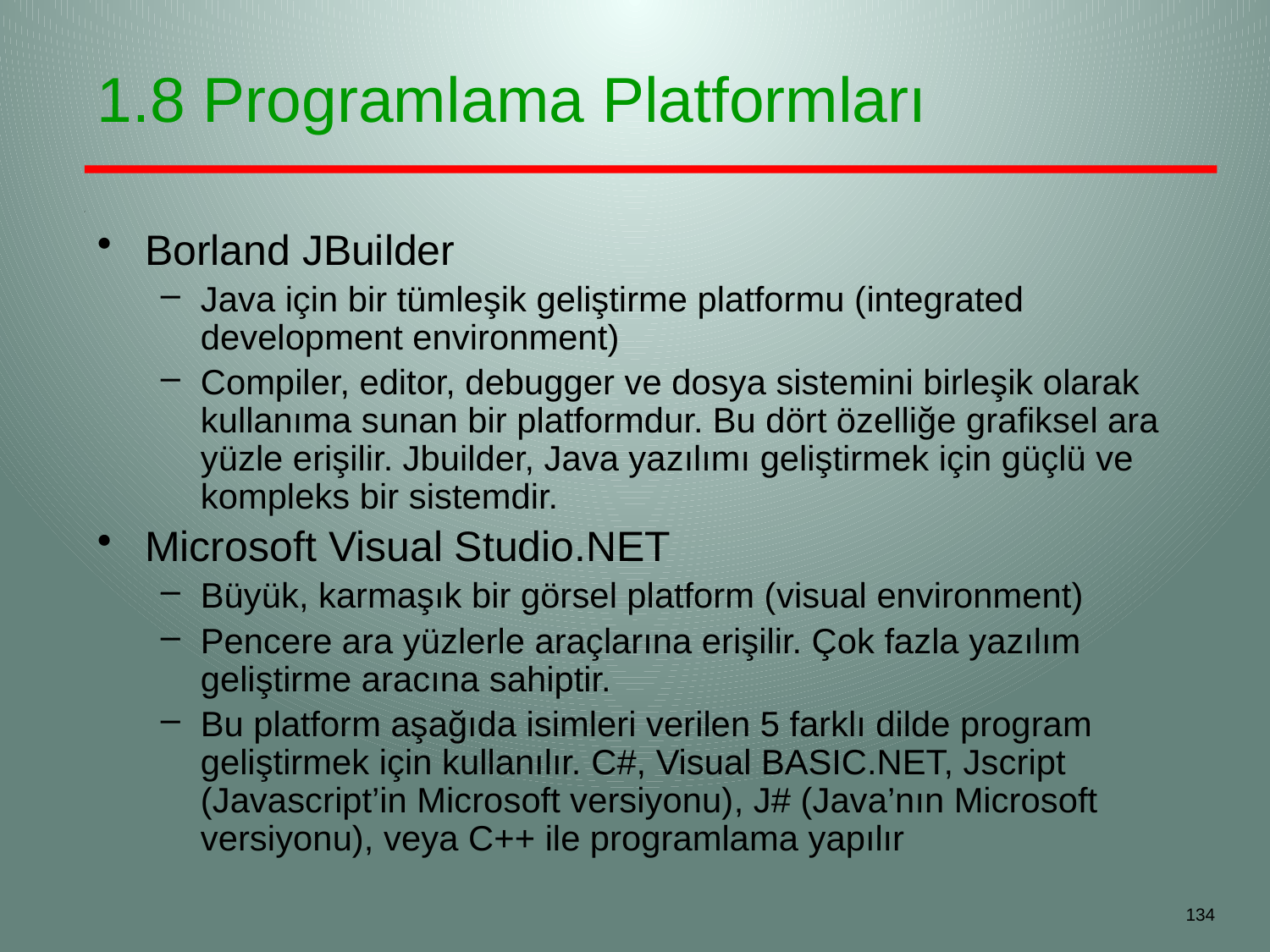

# 1.8 Programlama Platformları
Borland JBuilder
Java için bir tümleşik geliştirme platformu (integrated development environment)
Compiler, editor, debugger ve dosya sistemini birleşik olarak kullanıma sunan bir platformdur. Bu dört özelliğe grafiksel ara yüzle erişilir. Jbuilder, Java yazılımı geliştirmek için güçlü ve kompleks bir sistemdir.
Microsoft Visual Studio.NET
Büyük, karmaşık bir görsel platform (visual environment)
Pencere ara yüzlerle araçlarına erişilir. Çok fazla yazılım geliştirme aracına sahiptir.
Bu platform aşağıda isimleri verilen 5 farklı dilde program geliştirmek için kullanılır. C#, Visual BASIC.NET, Jscript  (Javascript’in Microsoft versiyonu), J# (Java’nın Microsoft versiyonu), veya C++ ile programlama yapılır

134